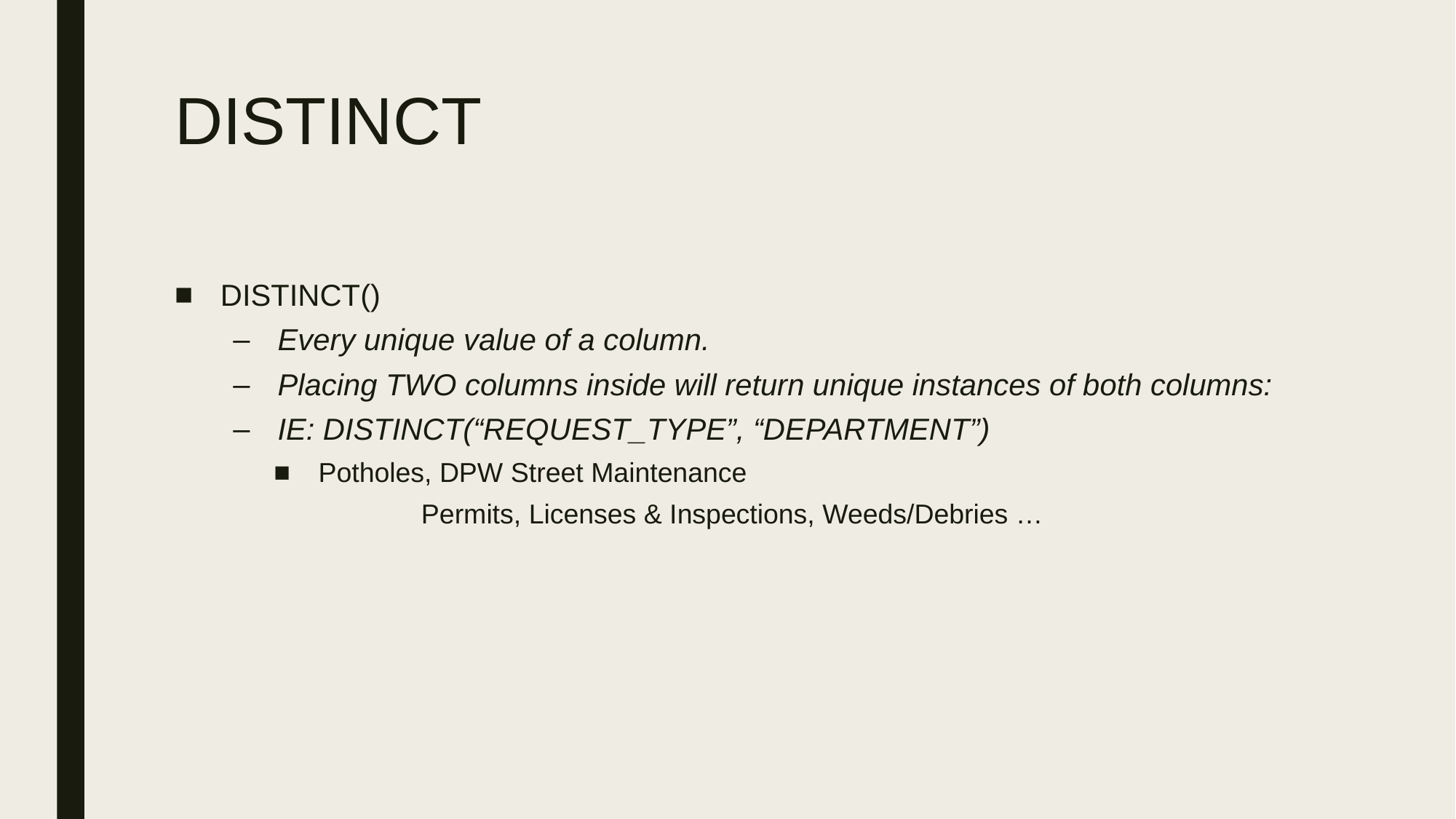

# DISTINCT
DISTINCT()
Every unique value of a column.
Placing TWO columns inside will return unique instances of both columns:
IE: DISTINCT(“REQUEST_TYPE”, “DEPARTMENT”)
Potholes, DPW Street Maintenance
	     Permits, Licenses & Inspections, Weeds/Debries …